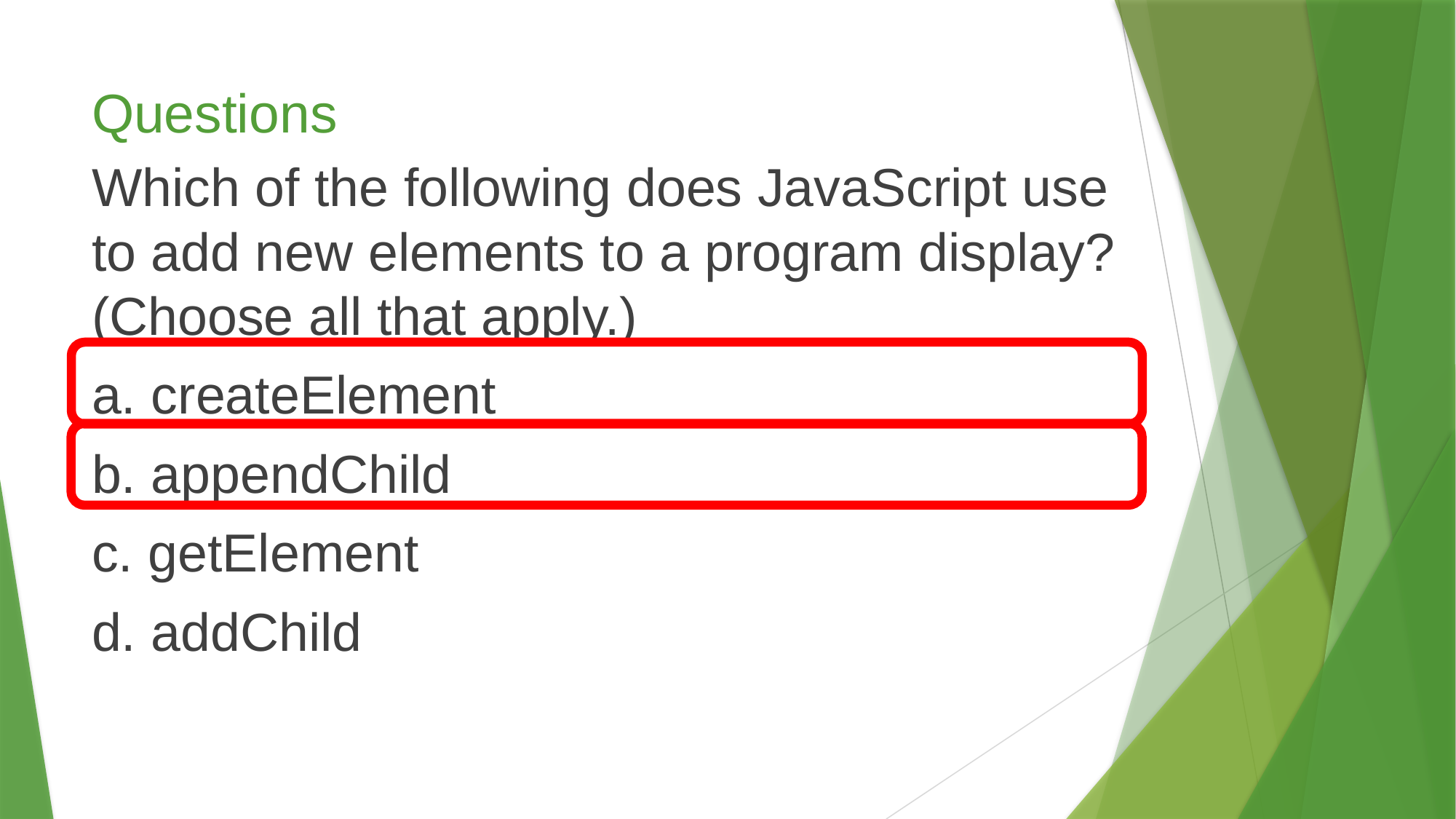

# Questions
Which of the following does JavaScript use to add new elements to a program display? (Choose all that apply.)
a. createElement
b. appendChild
c. getElement
d. addChild